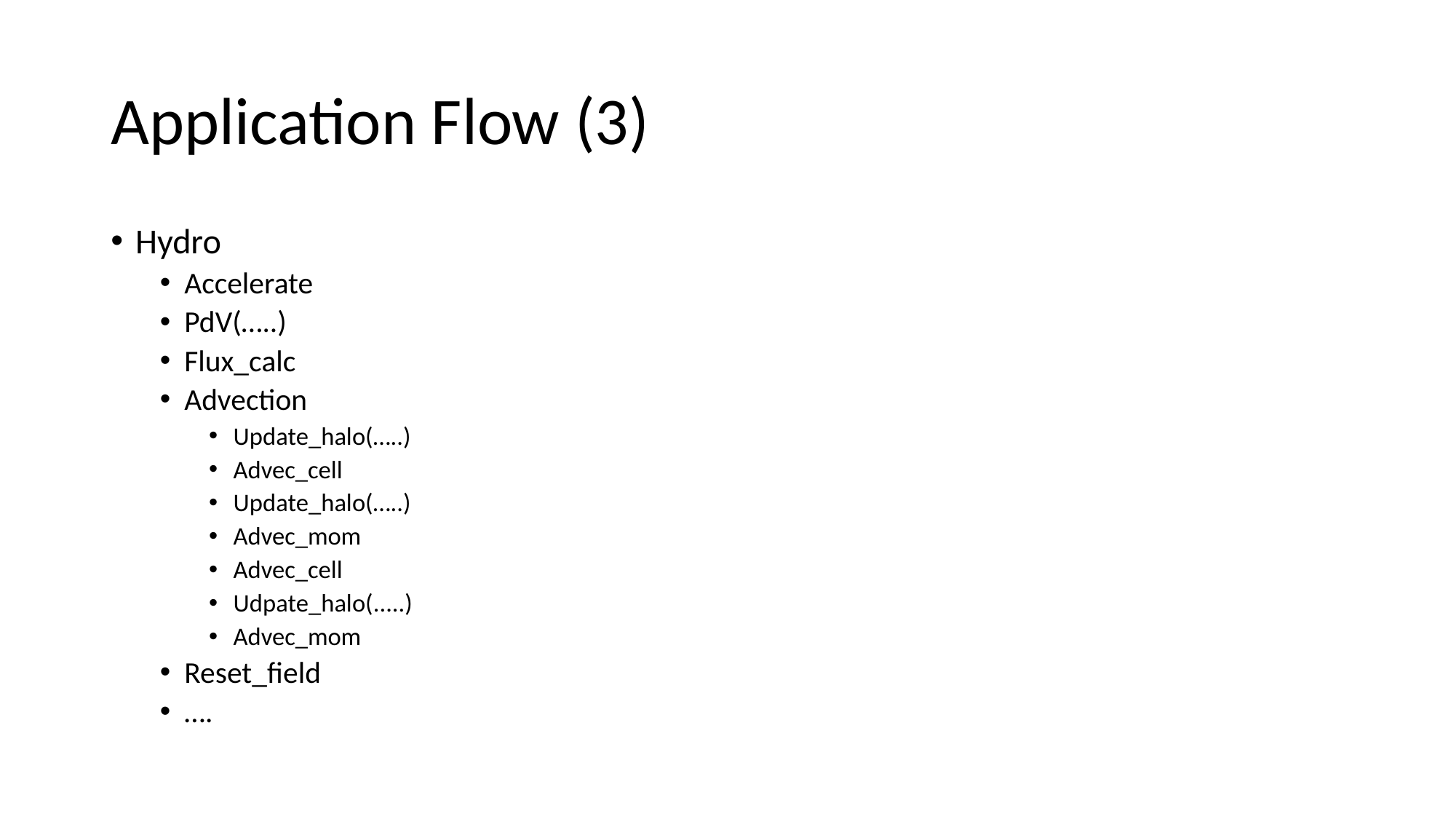

# Application Flow (3)
Hydro
Accelerate
PdV(…..)
Flux_calc
Advection
Update_halo(…..)
Advec_cell
Update_halo(…..)
Advec_mom
Advec_cell
Udpate_halo(.....)
Advec_mom
Reset_field
….